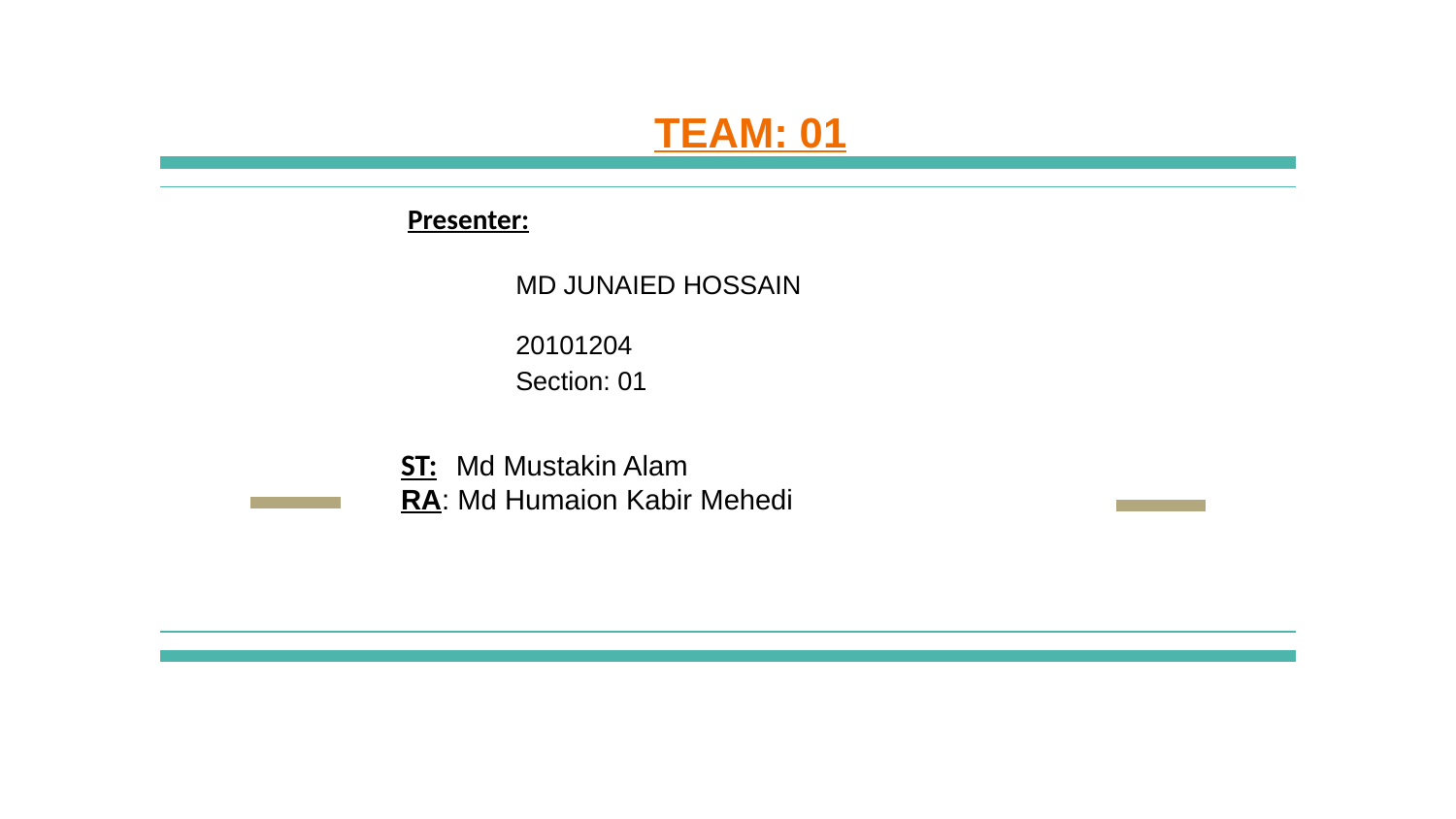

TEAM: 01

Presenter:
MD JUNAIED HOSSAIN
20101204
Section: 01

ST:   Md Mustakin Alam
RA: Md Humaion Kabir Mehedi